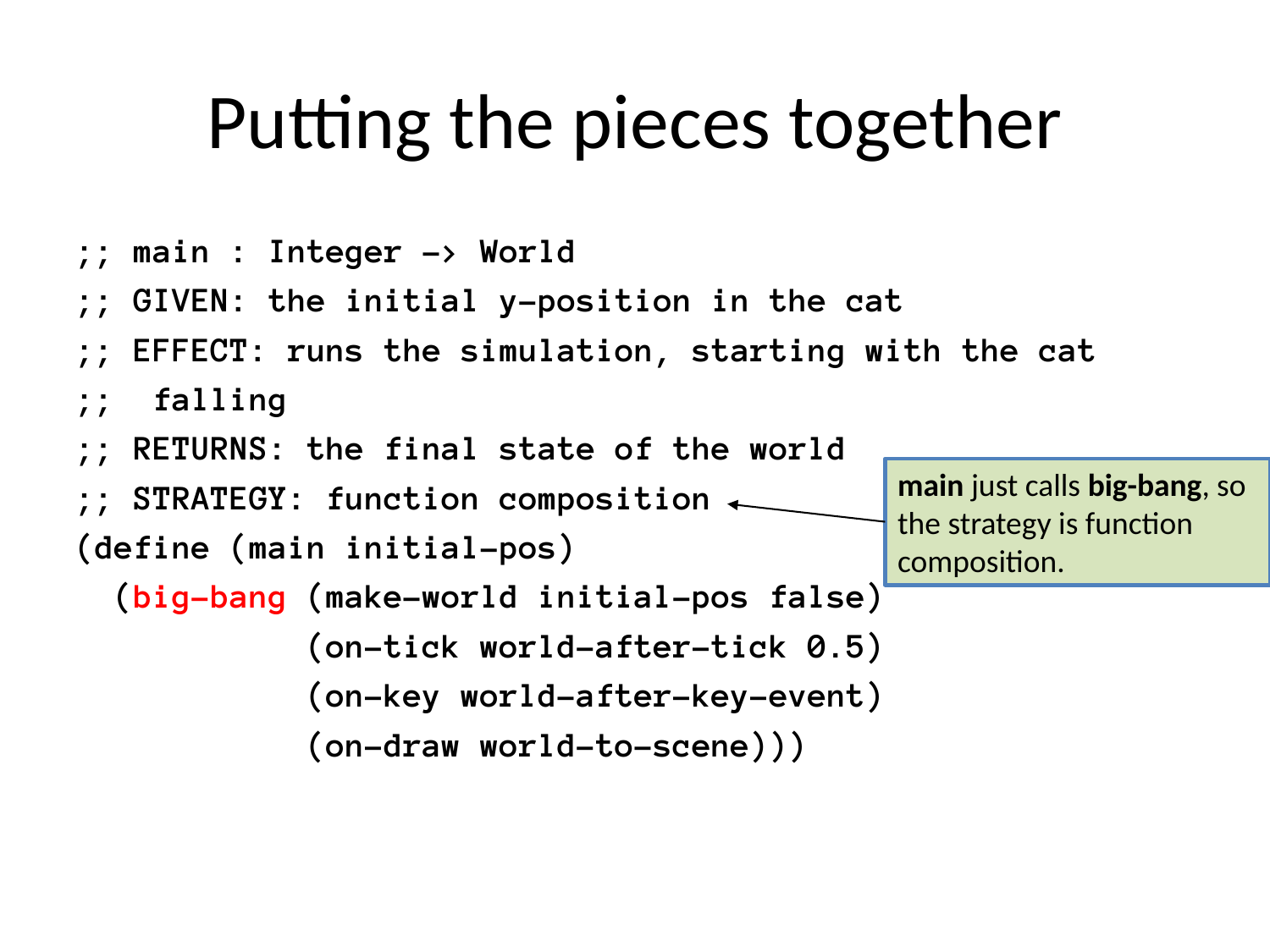

# Putting the pieces together
;; main : Integer -> World
;; GIVEN: the initial y-position in the cat
;; EFFECT: runs the simulation, starting with the cat
;;  falling
;; RETURNS: the final state of the world
;; STRATEGY: function composition
(define (main initial-pos)
  (big-bang (make-world initial-pos false)
            (on-tick world-after-tick 0.5)
            (on-key world-after-key-event)
            (on-draw world-to-scene)))

main just calls big-bang, so the strategy is function composition.